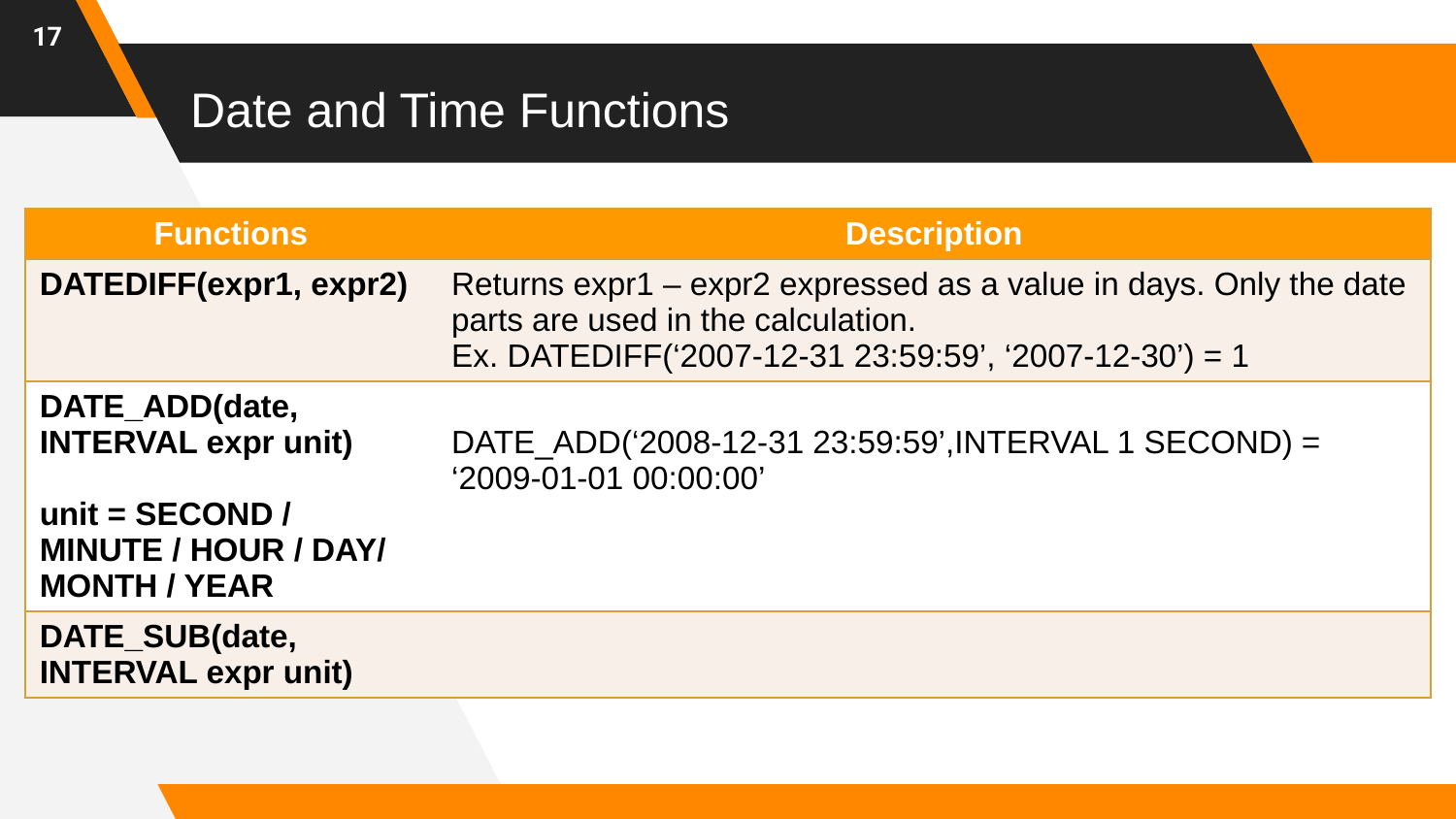

17
# Date and Time Functions
| Functions | Description |
| --- | --- |
| DATEDIFF(expr1, expr2) | Returns expr1 – expr2 expressed as a value in days. Only the date parts are used in the calculation. Ex. DATEDIFF(‘2007-12-31 23:59:59’, ‘2007-12-30’) = 1 |
| DATE\_ADD(date, INTERVAL expr unit) unit = SECOND / MINUTE / HOUR / DAY/ MONTH / YEAR | DATE\_ADD(‘2008-12-31 23:59:59’,INTERVAL 1 SECOND) = ‘2009-01-01 00:00:00’ |
| DATE\_SUB(date, INTERVAL expr unit) |  |